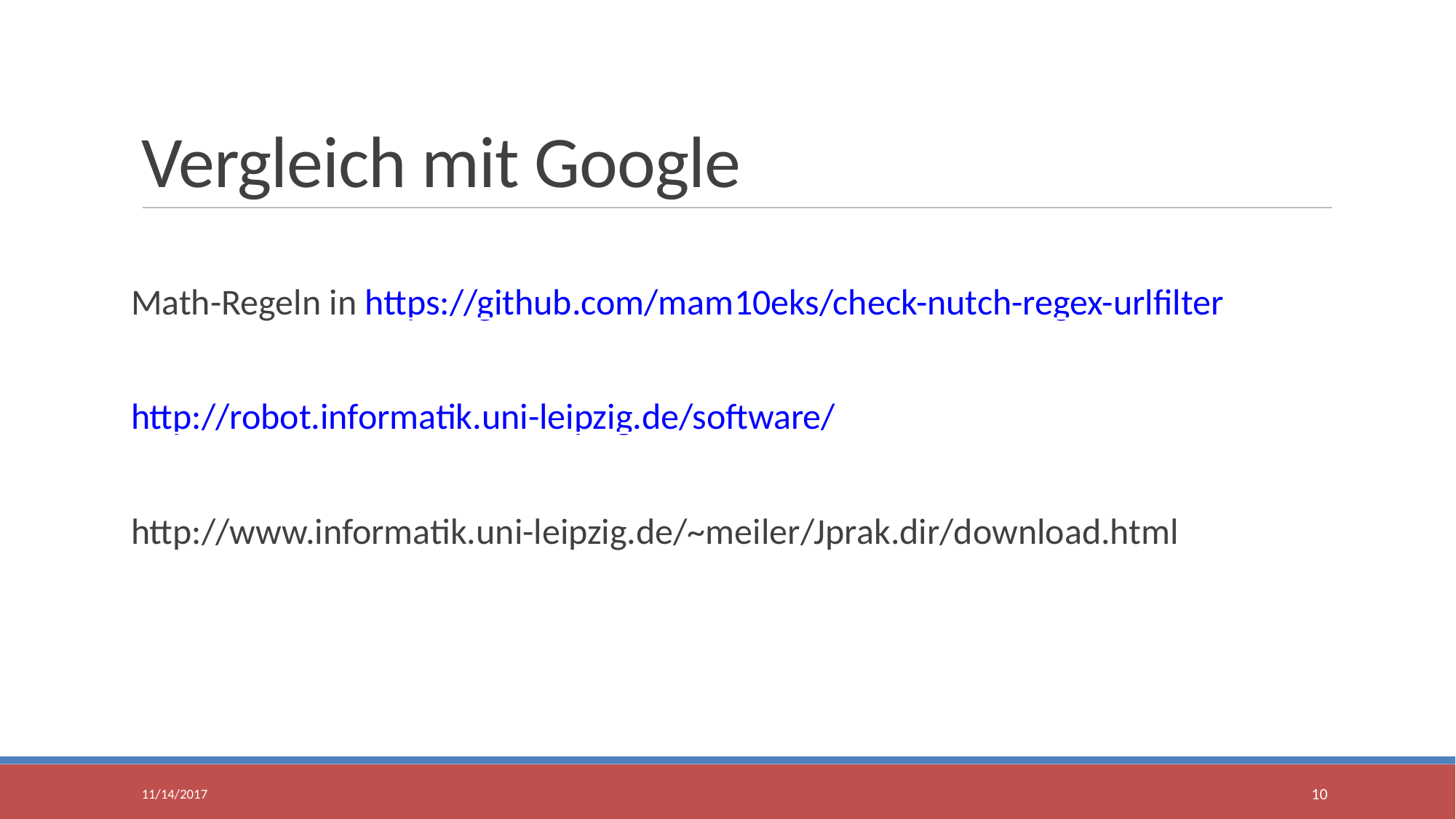

Vergleich mit Google

Math-Regeln in https://github.com/mam10eks/check-nutch-regex-urlfilter

http://robot.informatik.uni-leipzig.de/software/

http://www.informatik.uni-leipzig.de/~meiler/Jprak.dir/download.html
11/14/2017
10